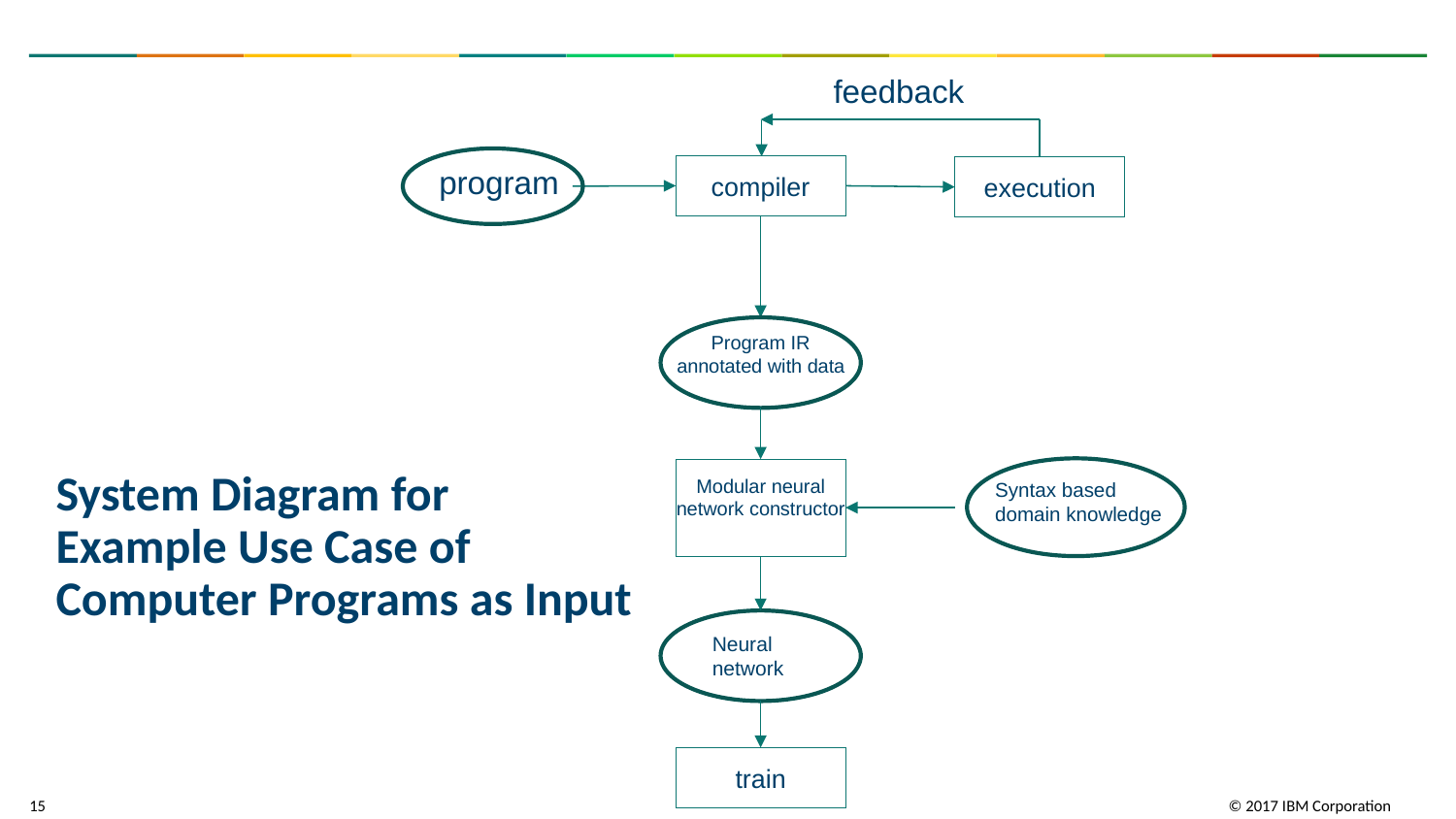

feedback

compiler
execution
program

Program IR annotated with data

Modular neural network constructor
Syntax based domain knowledge

Neural network
train
# System Diagram for Example Use Case of Computer Programs as Input